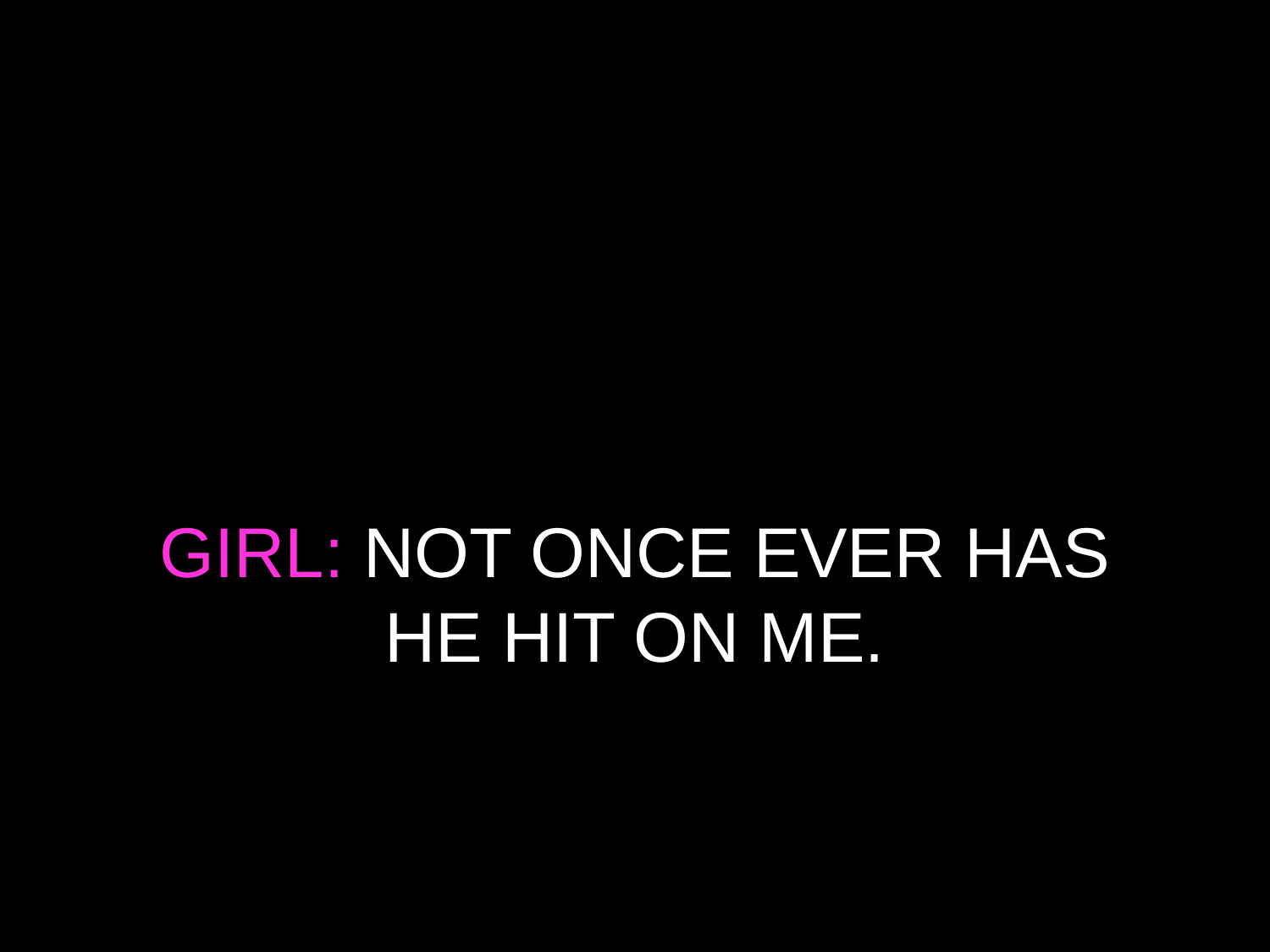

# GIRL: NOT ONCE EVER HAS HE HIT ON ME.